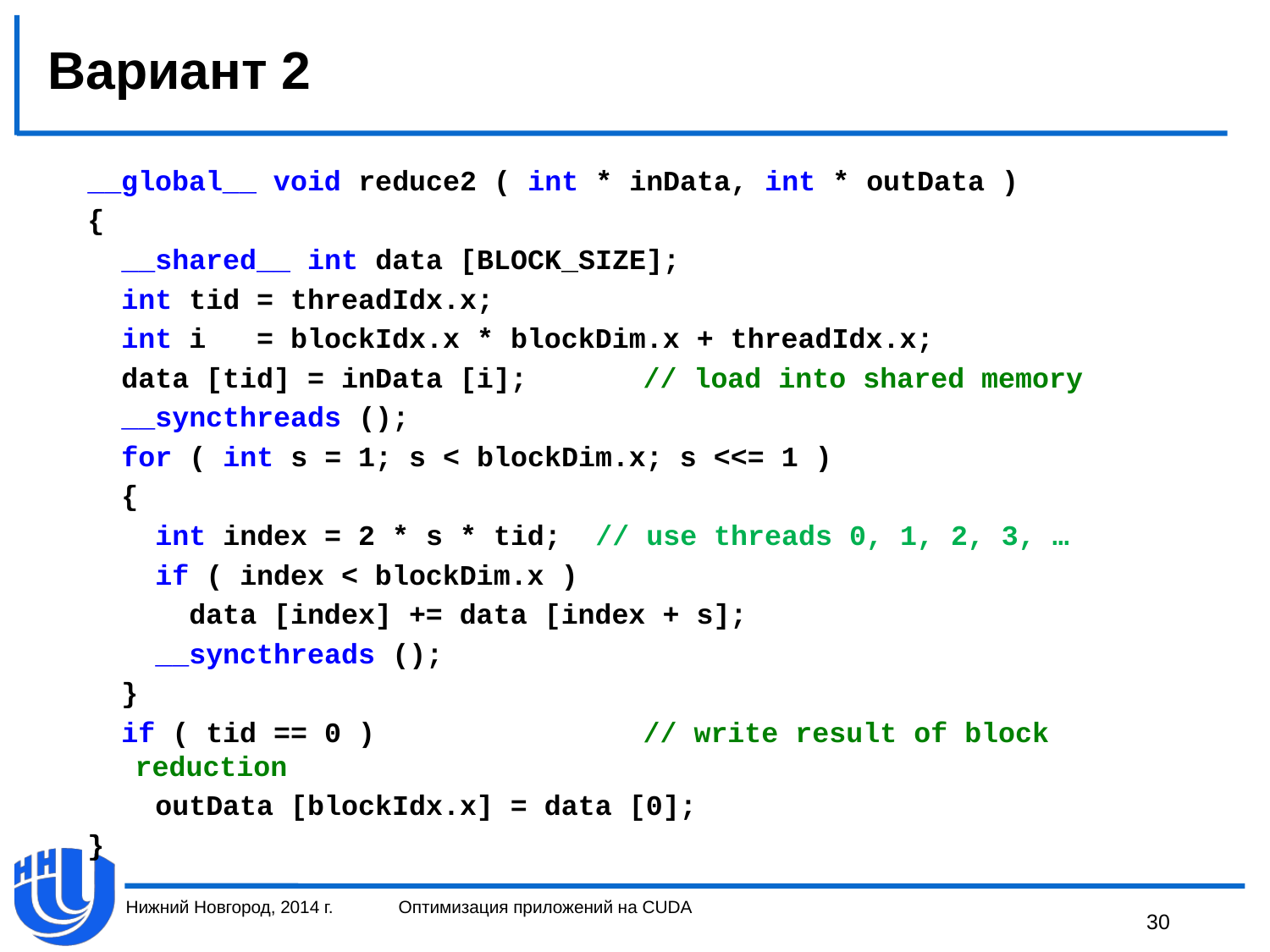

# Вариант 2
__global__ void reduce2 ( int * inData, int * outData )
{
  __shared__ int data [BLOCK_SIZE];
  int tid = threadIdx.x;
  int i   = blockIdx.x * blockDim.x + threadIdx.x;
  data [tid] = inData [i]; 	// load into shared memory
  __syncthreads ();
  for ( int s = 1; s < blockDim.x; s <<= 1 )
  {
    int index = 2 * s * tid;  // use threads 0, 1, 2, 3, …
    if ( index < blockDim.x )
      data [index] += data [index + s];
    __syncthreads ();
  }
  if ( tid == 0 ) 		// write result of block reduction
    outData [blockIdx.x] = data [0];
}
Нижний Новгород, 2014 г.
Оптимизация приложений на CUDA
30